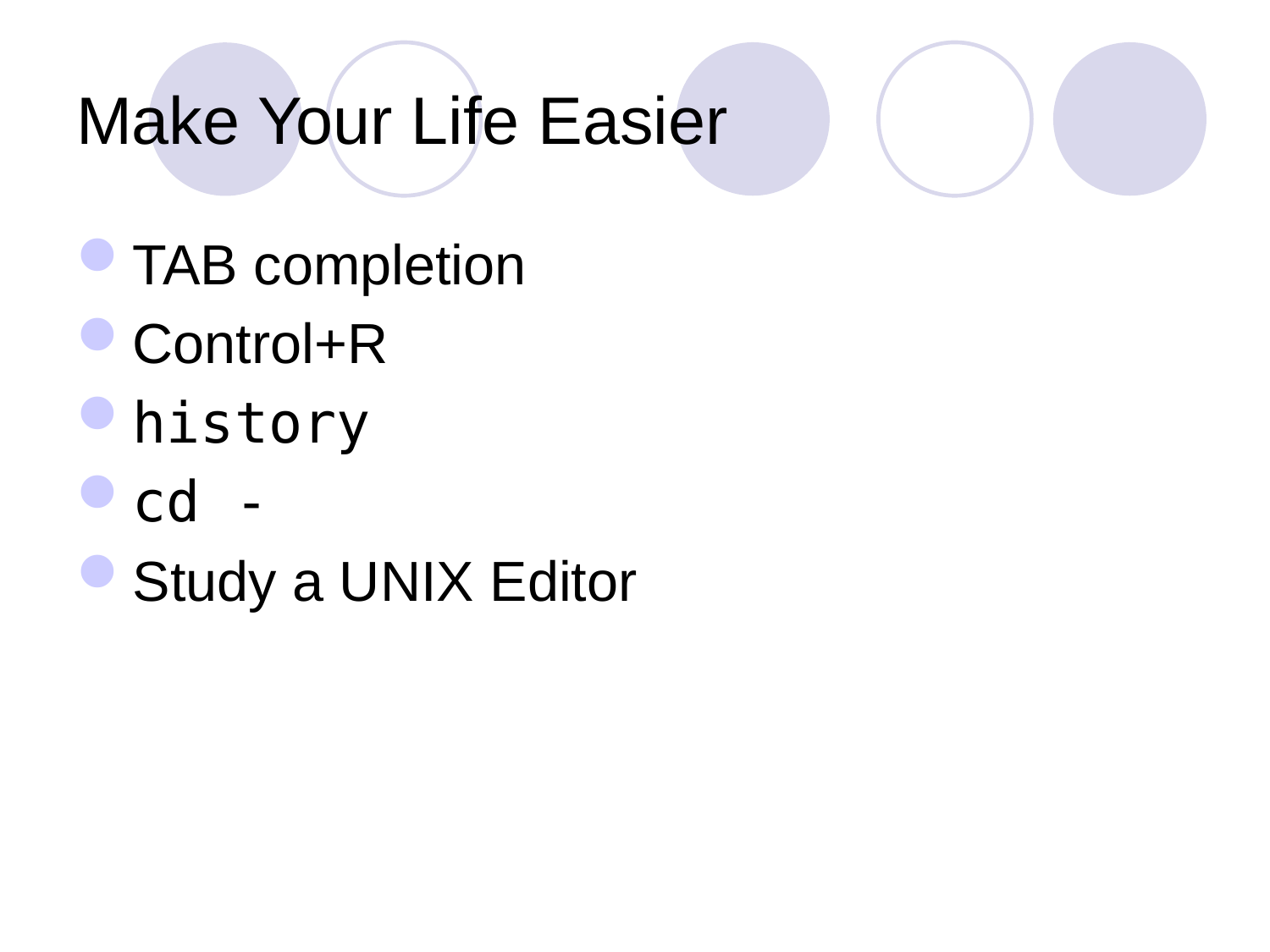

# Make Your Life Easier
TAB completion
Control+R
history
cd -
Study a UNIX Editor